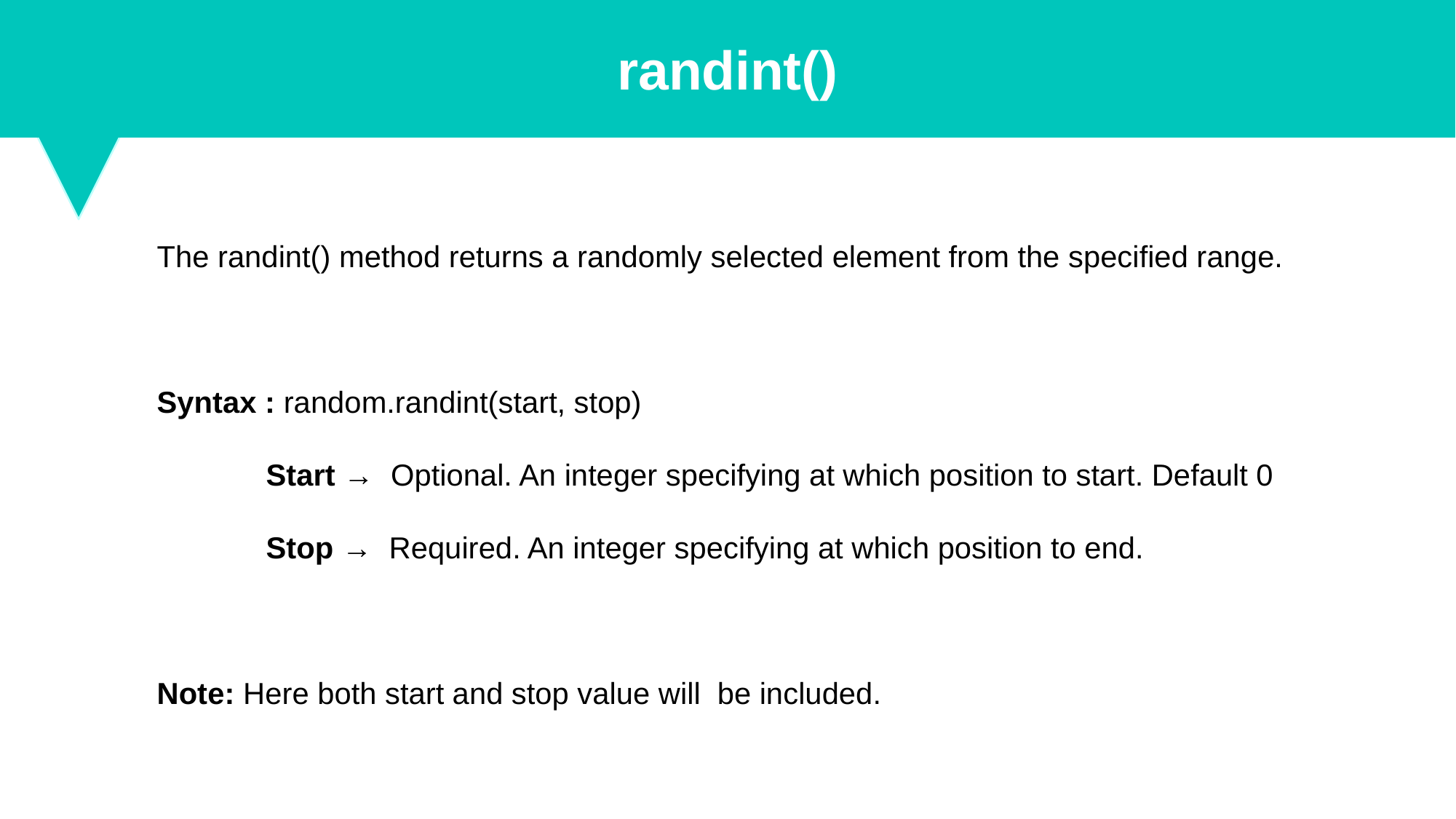

randint()

The randint() method returns a randomly selected element from the specified range.

Syntax : random.randint(start, stop)
Start →  Optional. An integer specifying at which position to start. Default 0
Stop →  Required. An integer specifying at which position to end.

Note: Here both start and stop value will  be included.